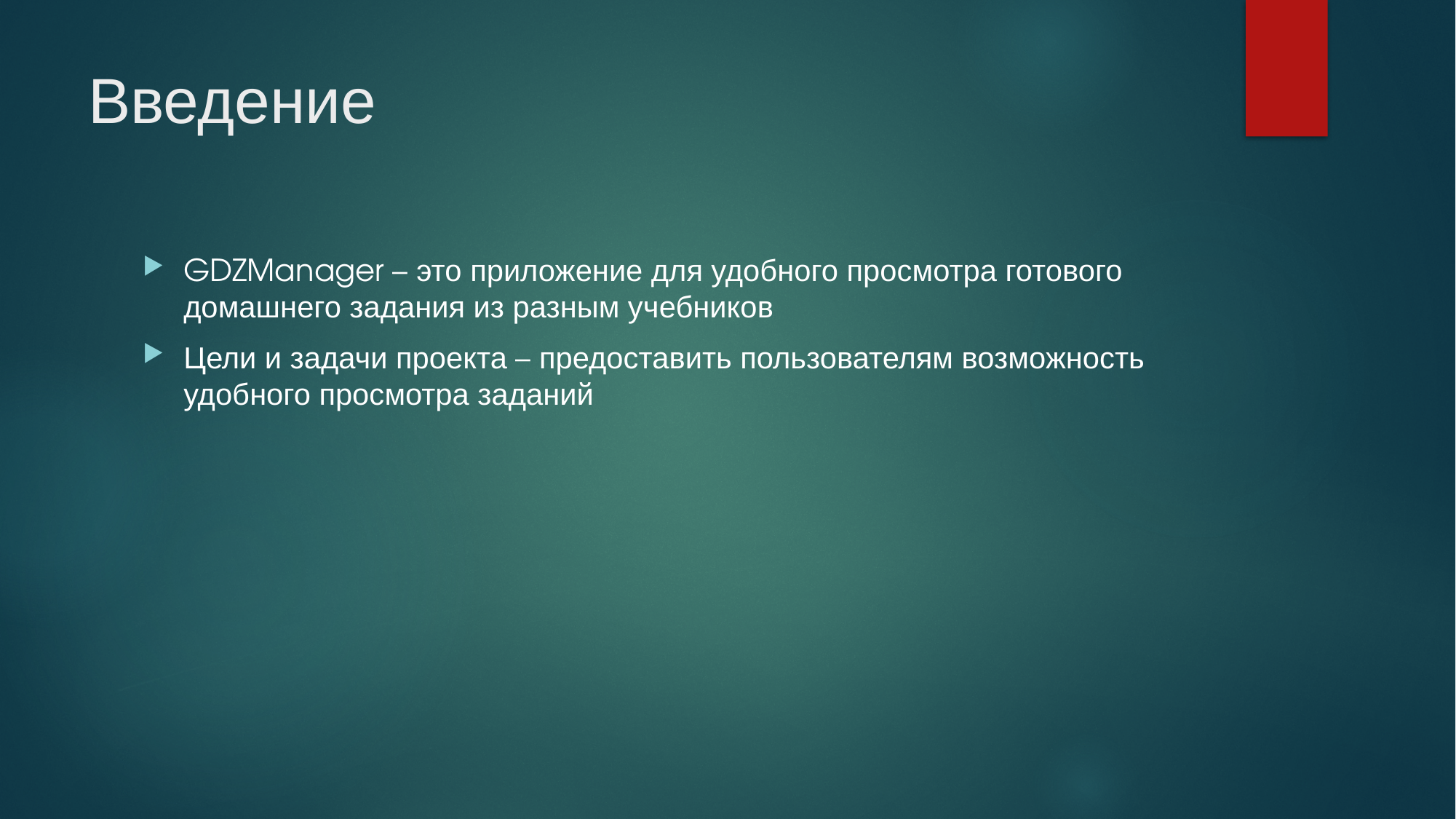

# Введение
GDZManager – это приложение для удобного просмотра готового домашнего задания из разным учебников
Цели и задачи проекта – предоставить пользователям возможность удобного просмотра заданий